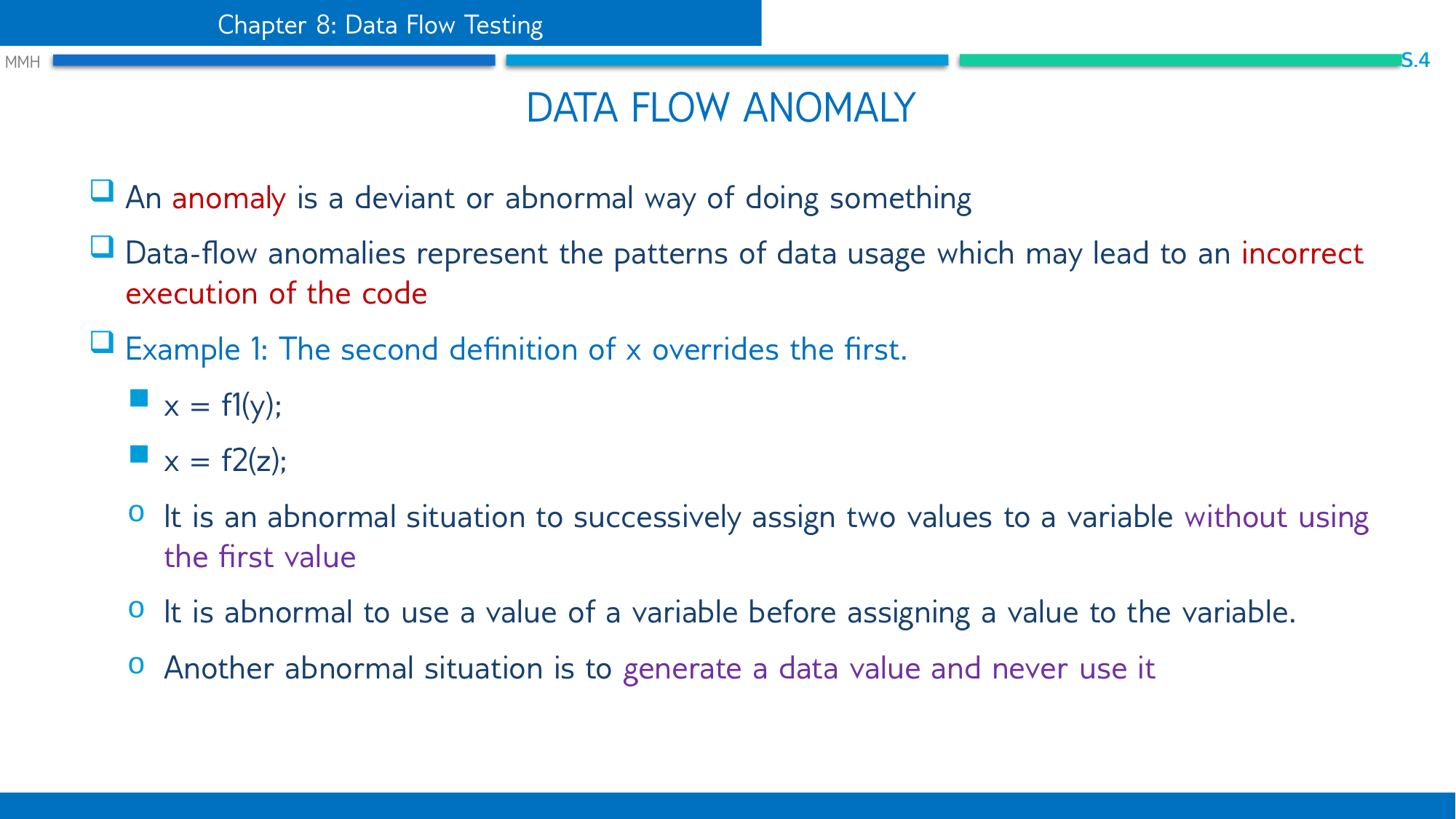

Chapter 8: Data Flow Testing
 S.4
  MMH
Data flow anomaly
An anomaly is a deviant or abnormal way of doing something
Data-flow anomalies represent the patterns of data usage which may lead to an incorrect execution of the code
Example 1: The second definition of x overrides the first.
x = f1(y);
x = f2(z);
It is an abnormal situation to successively assign two values to a variable without using the first value
It is abnormal to use a value of a variable before assigning a value to the variable.
Another abnormal situation is to generate a data value and never use it